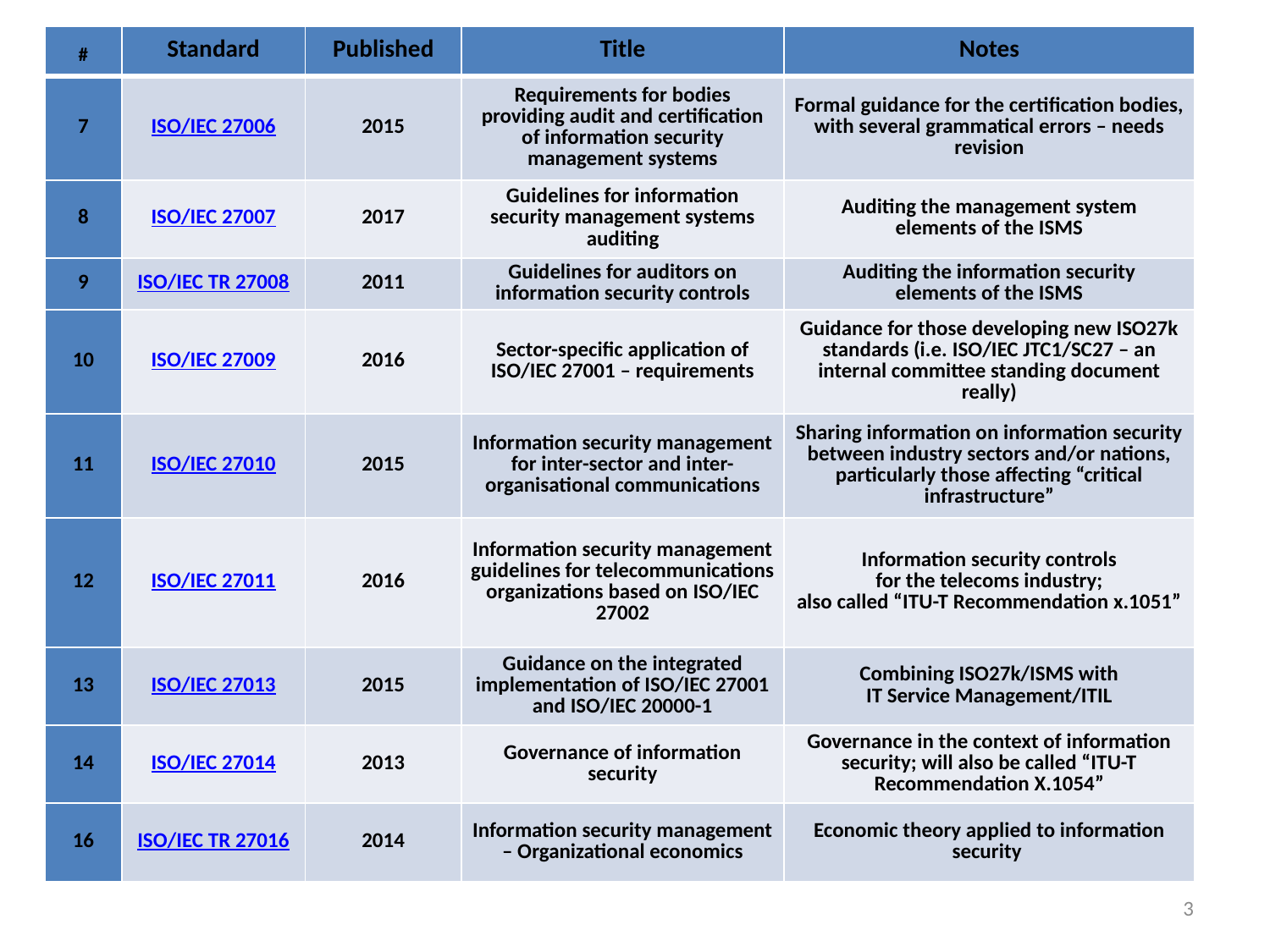

| # | Standard | Published | Title | Notes |
| --- | --- | --- | --- | --- |
| 7 | ISO/IEC 27006 | 2015 | Requirements for bodies providing audit and certification of information security management systems | Formal guidance for the certification bodies, with several grammatical errors – needs revision |
| 8 | ISO/IEC 27007 | 2017 | Guidelines for information security management systems auditing | Auditing the management system elements of the ISMS |
| 9 | ISO/IEC TR 27008 | 2011 | Guidelines for auditors on information security controls | Auditing the information security elements of the ISMS |
| 10 | ISO/IEC 27009 | 2016 | Sector-specific application of ISO/IEC 27001 – requirements | Guidance for those developing new ISO27k standards (i.e. ISO/IEC JTC1/SC27 – an internal committee standing document really) |
| 11 | ISO/IEC 27010 | 2015 | Information security management for inter-sector and inter-organisational communications | Sharing information on information security between industry sectors and/or nations, particularly those affecting “critical infrastructure” |
| 12 | ISO/IEC 27011 | 2016 | Information security management guidelines for telecommunications organizations based on ISO/IEC 27002 | Information security controls for the telecoms industry; also called “ITU-T Recommendation x.1051” |
| 13 | ISO/IEC 27013 | 2015 | Guidance on the integrated implementation of ISO/IEC 27001 and ISO/IEC 20000-1 | Combining ISO27k/ISMS with IT Service Management/ITIL |
| 14 | ISO/IEC 27014 | 2013 | Governance of information security | Governance in the context of information security; will also be called “ITU-T Recommendation X.1054” |
| 16 | ISO/IEC TR 27016 | 2014 | Information security management – Organizational economics | Economic theory applied to information security |
3